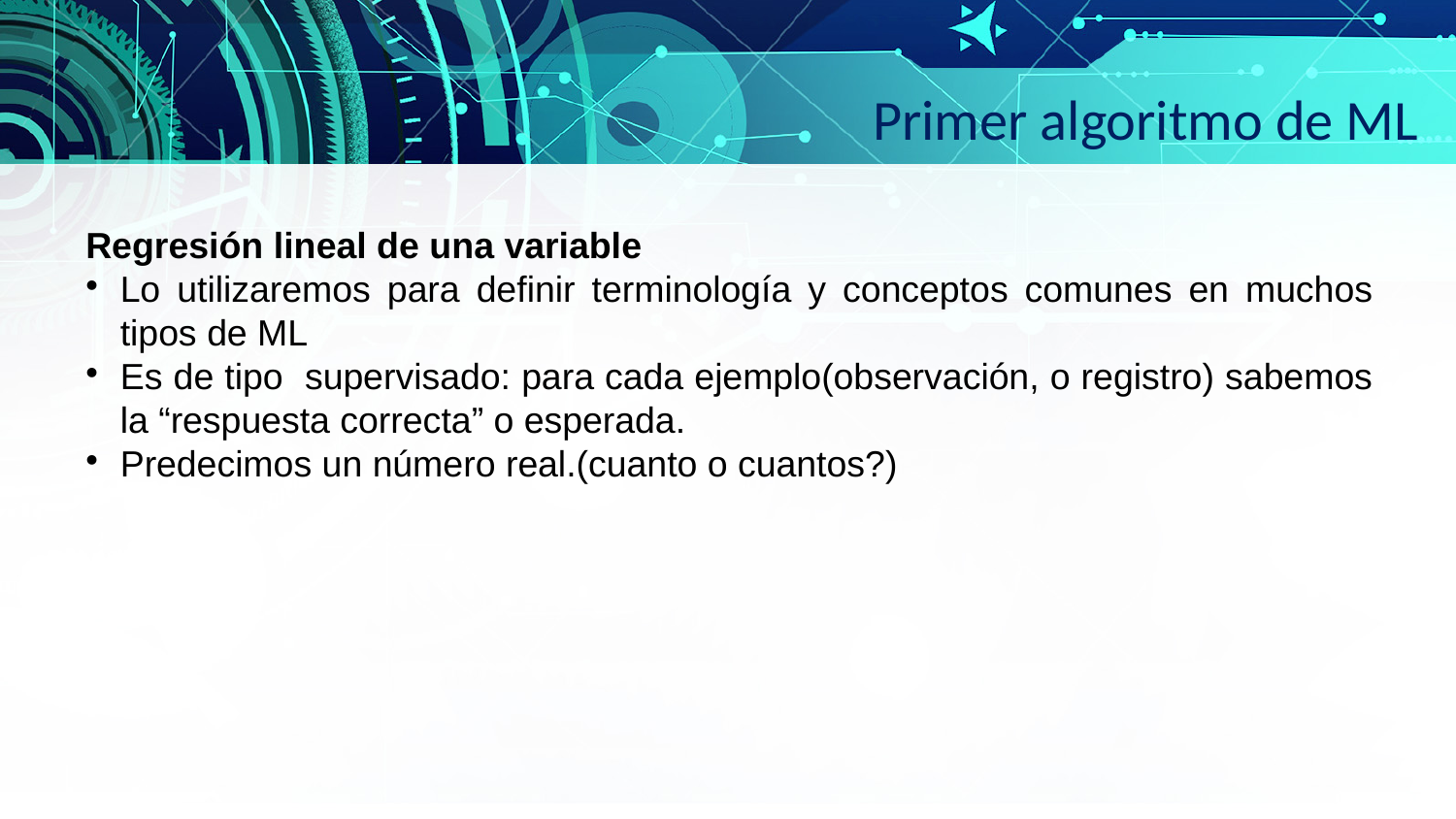

Primer algoritmo de ML

Regresión lineal de una variable
Lo utilizaremos para definir terminología y conceptos comunes en muchos tipos de ML
Es de tipo  supervisado: para cada ejemplo(observación, o registro) sabemos la “respuesta correcta” o esperada.
Predecimos un número real.(cuanto o cuantos?)